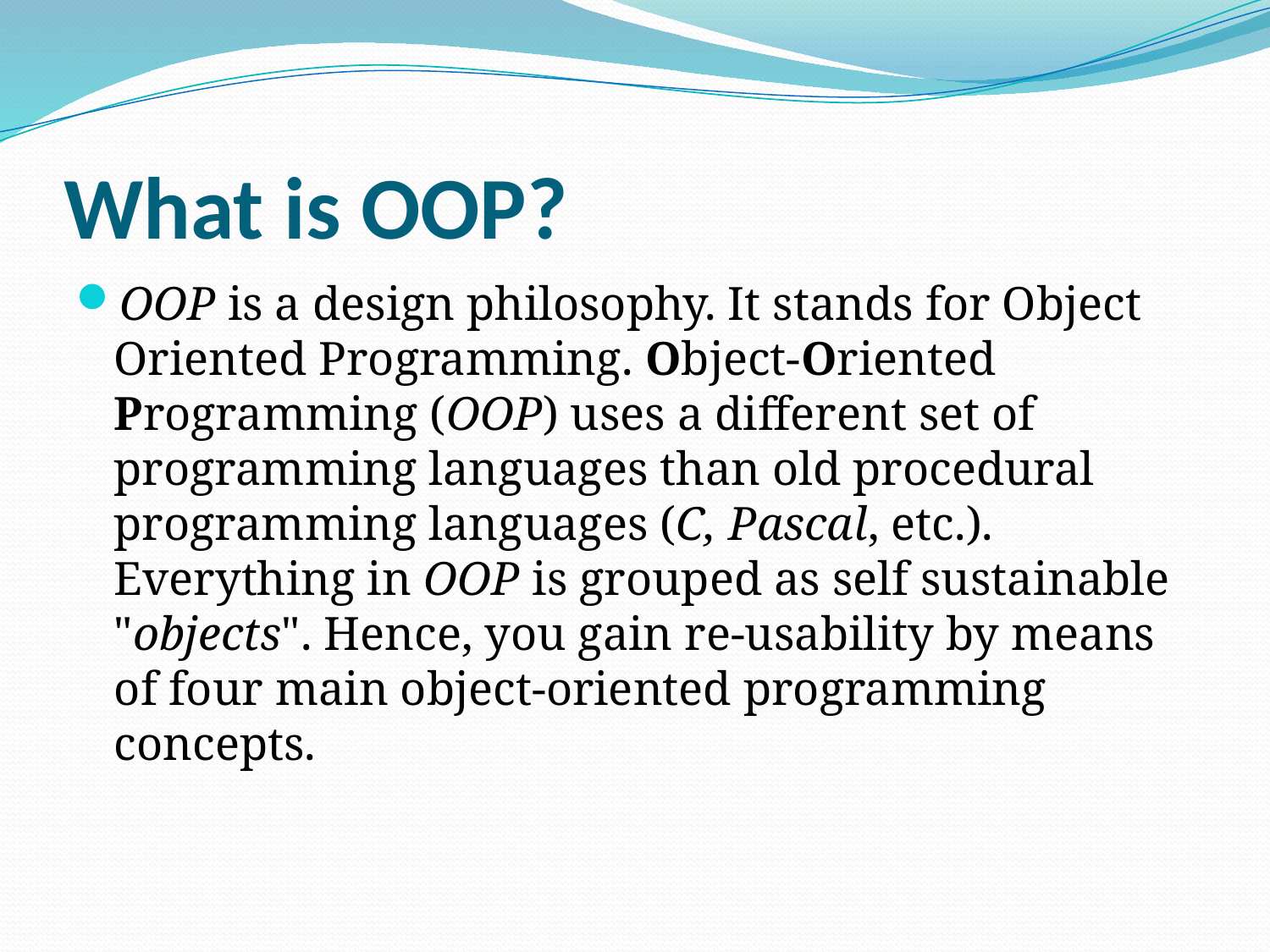

# What is OOP?
OOP is a design philosophy. It stands for Object Oriented Programming. Object-Oriented Programming (OOP) uses a different set of programming languages than old procedural programming languages (C, Pascal, etc.). Everything in OOP is grouped as self sustainable "objects". Hence, you gain re-usability by means of four main object-oriented programming concepts.